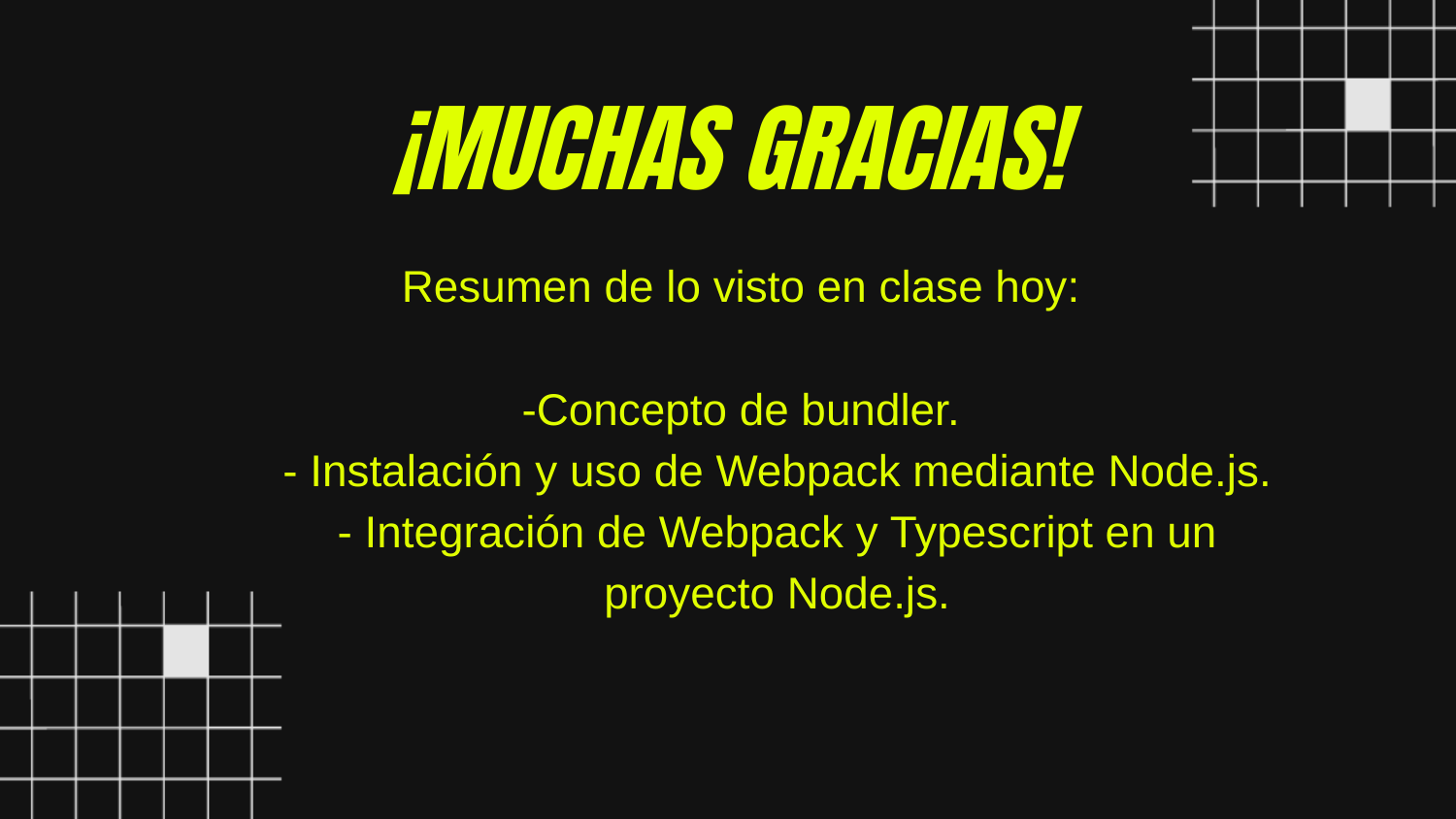

¡MUCHAS GRACIAS!
Resumen de lo visto en clase hoy:

-Concepto de bundler.
- Instalación y uso de Webpack mediante Node.js.
- Integración de Webpack y Typescript en un proyecto Node.js.